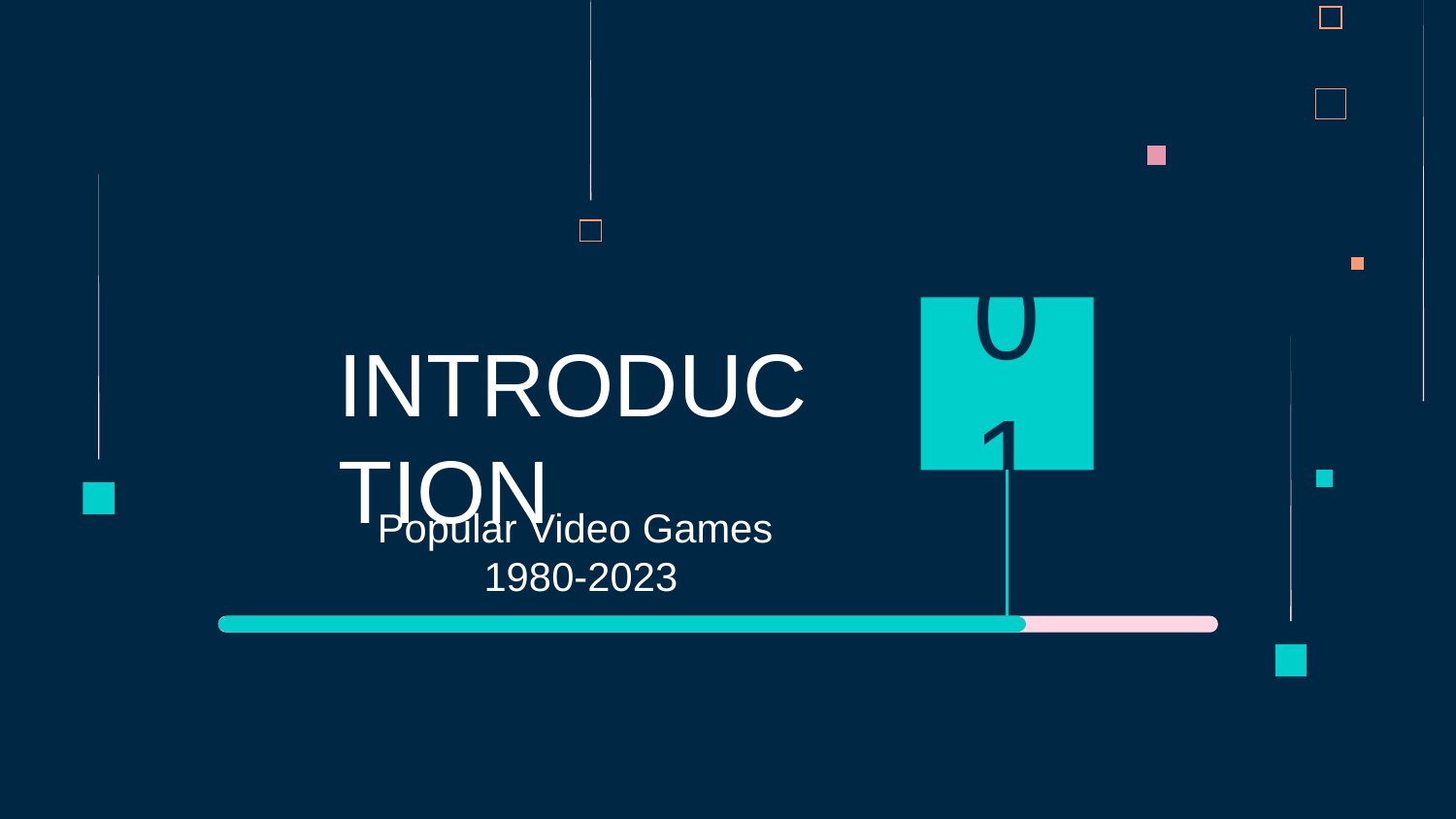

INTRODUCTION
01
# Popular Video Games 1980-2023